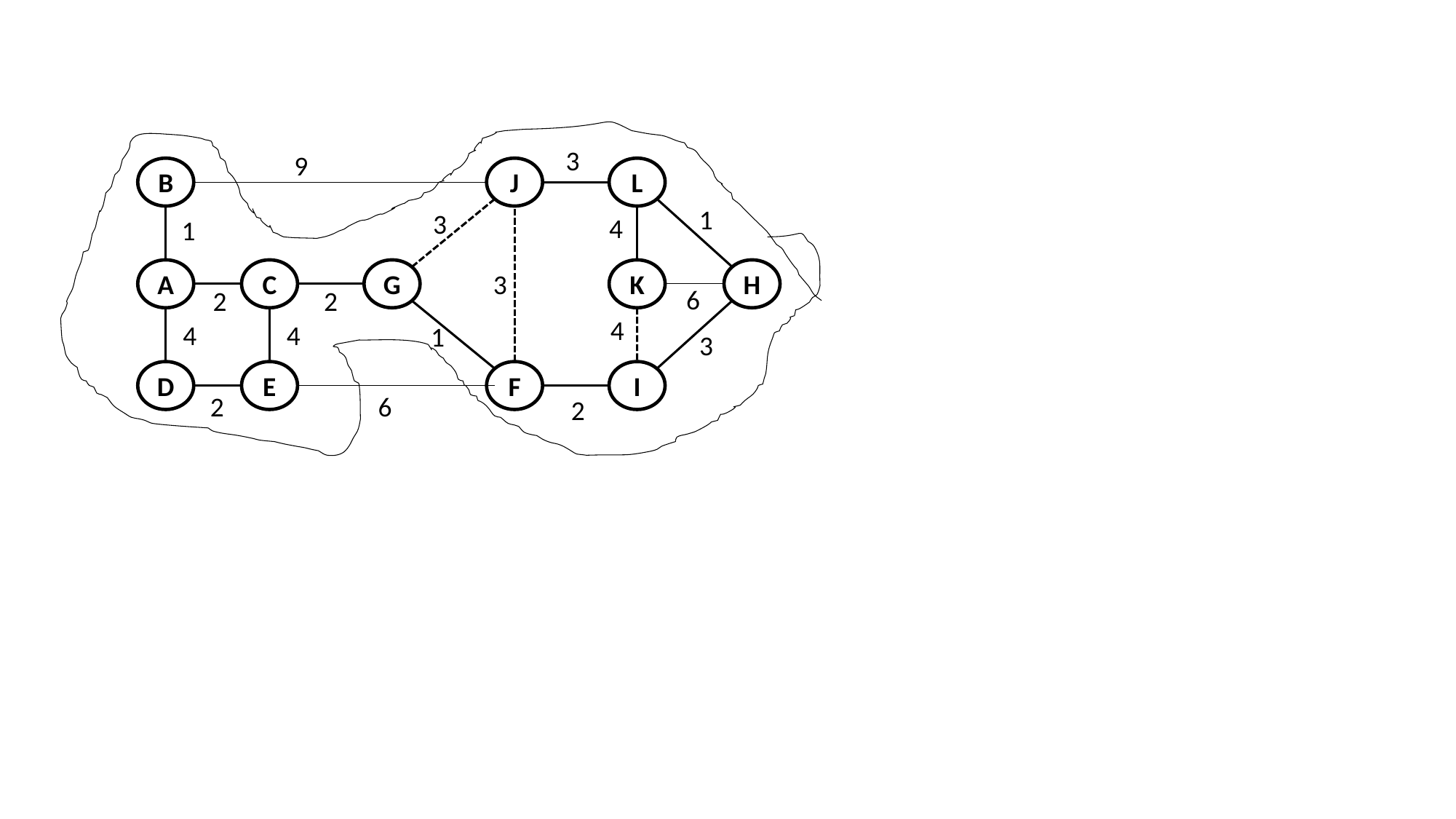

3
9
B
J
L
1
3
4
1
A
C
G
K
H
3
6
2
2
4
4
4
1
3
D
E
F
I
2
6
2